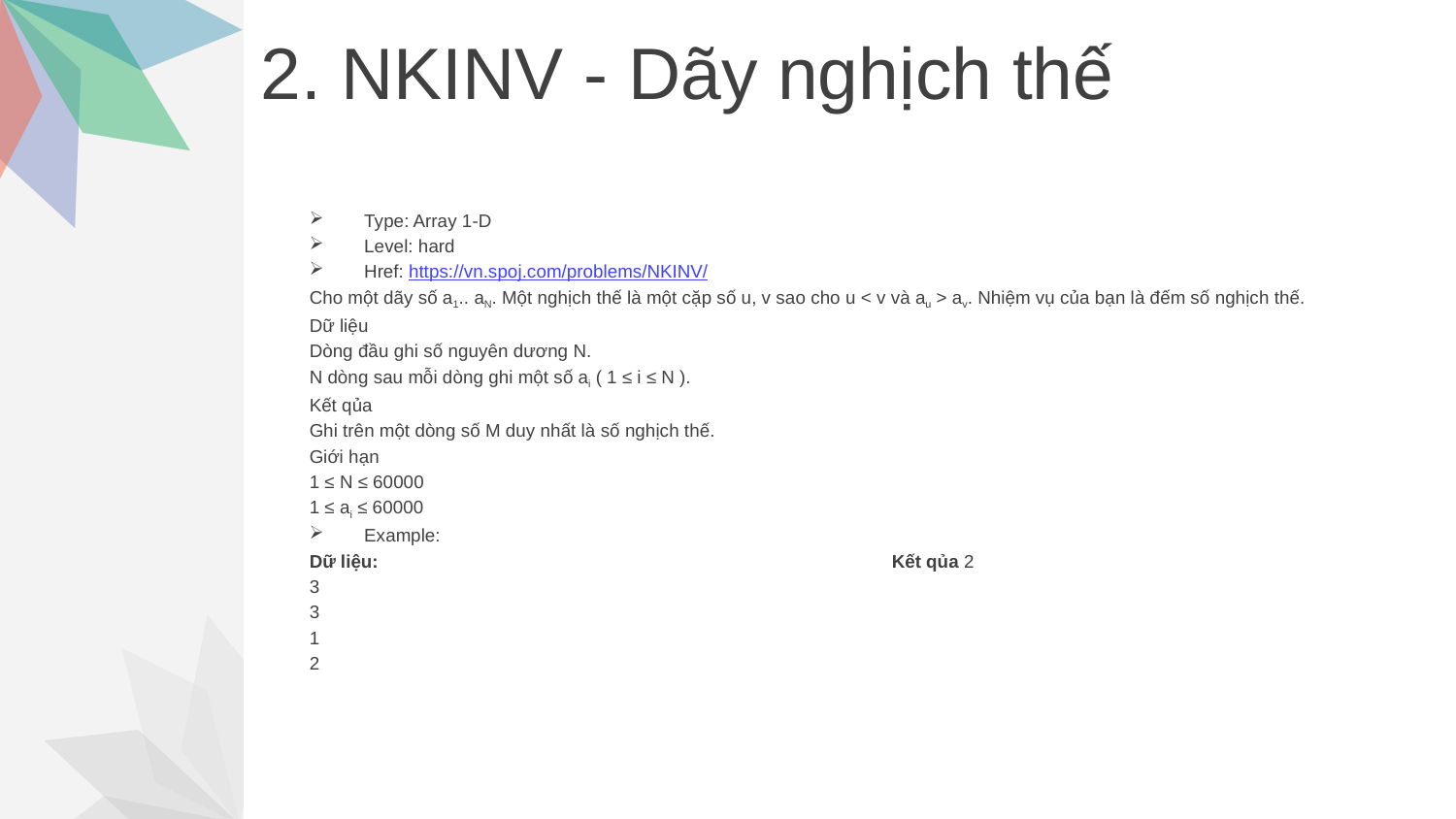

# 2. NKINV - Dãy nghịch thế
Type: Array 1-D
Level: hard
Href: https://vn.spoj.com/problems/NKINV/
Cho một dãy số a1.. aN. Một nghịch thế là một cặp số u, v sao cho u < v và au > av. Nhiệm vụ của bạn là đếm số nghịch thế.
Dữ liệu
Dòng đầu ghi số nguyên dương N.
N dòng sau mỗi dòng ghi một số ai ( 1 ≤ i ≤ N ).
Kết qủa
Ghi trên một dòng số M duy nhất là số nghịch thế.
Giới hạn
1 ≤ N ≤ 60000
1 ≤ ai ≤ 60000
Example:
Dữ liệu:				Kết qủa 2
3
3
1
2